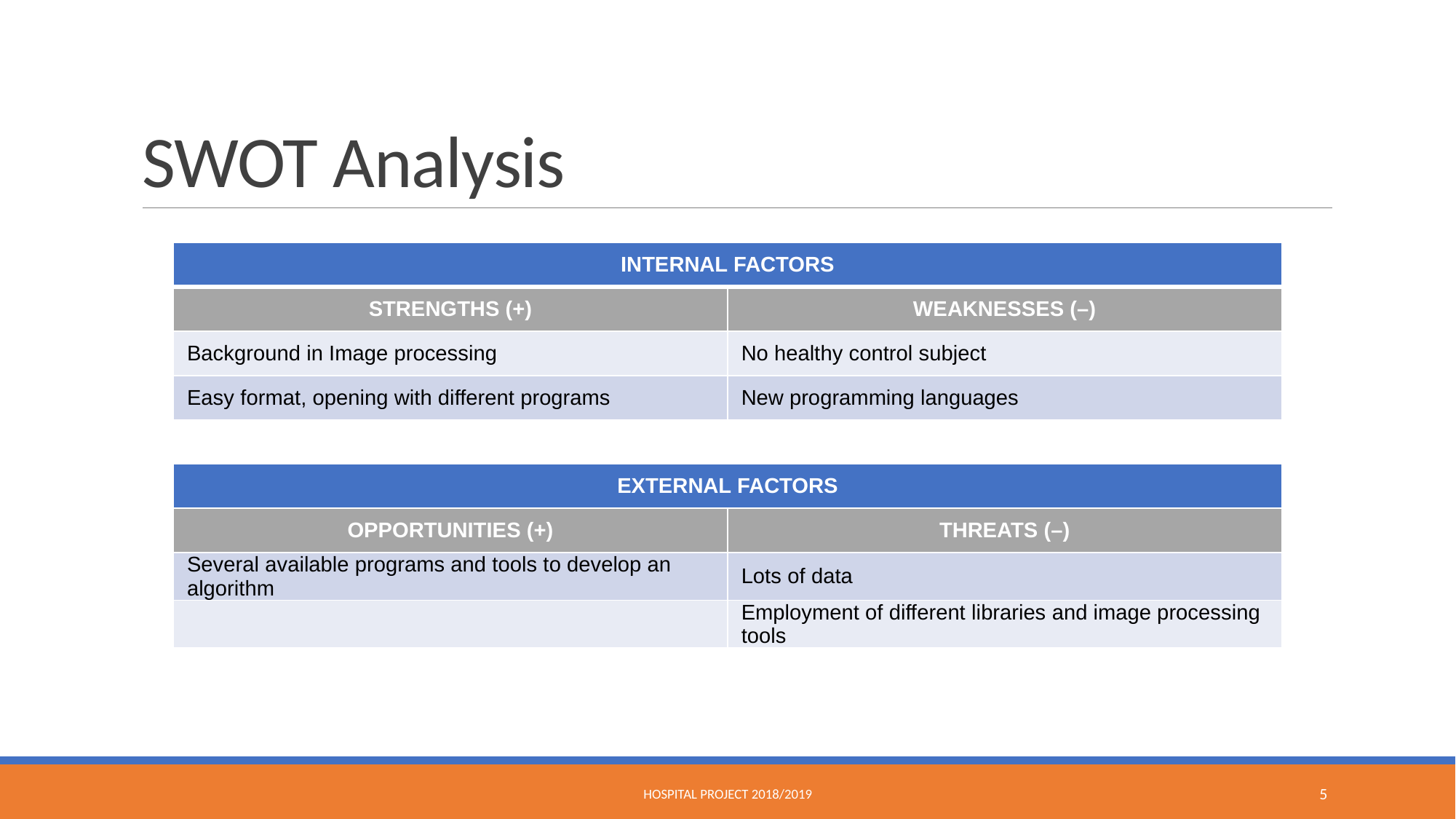

# SWOT Analysis
| INTERNAL FACTORS |  |
| --- | --- |
| STRENGTHS (+) | WEAKNESSES (–) |
| Background in Image processing | No healthy control subject |
| Easy format, opening with different programs | New programming languages |
|  |  |
| EXTERNAL FACTORS |  |
| OPPORTUNITIES (+) | THREATS (–) |
| Several available programs and tools to develop an algorithm | Lots of data |
|  | Employment of different libraries and image processing tools |
Hospital Project 2018/2019
5